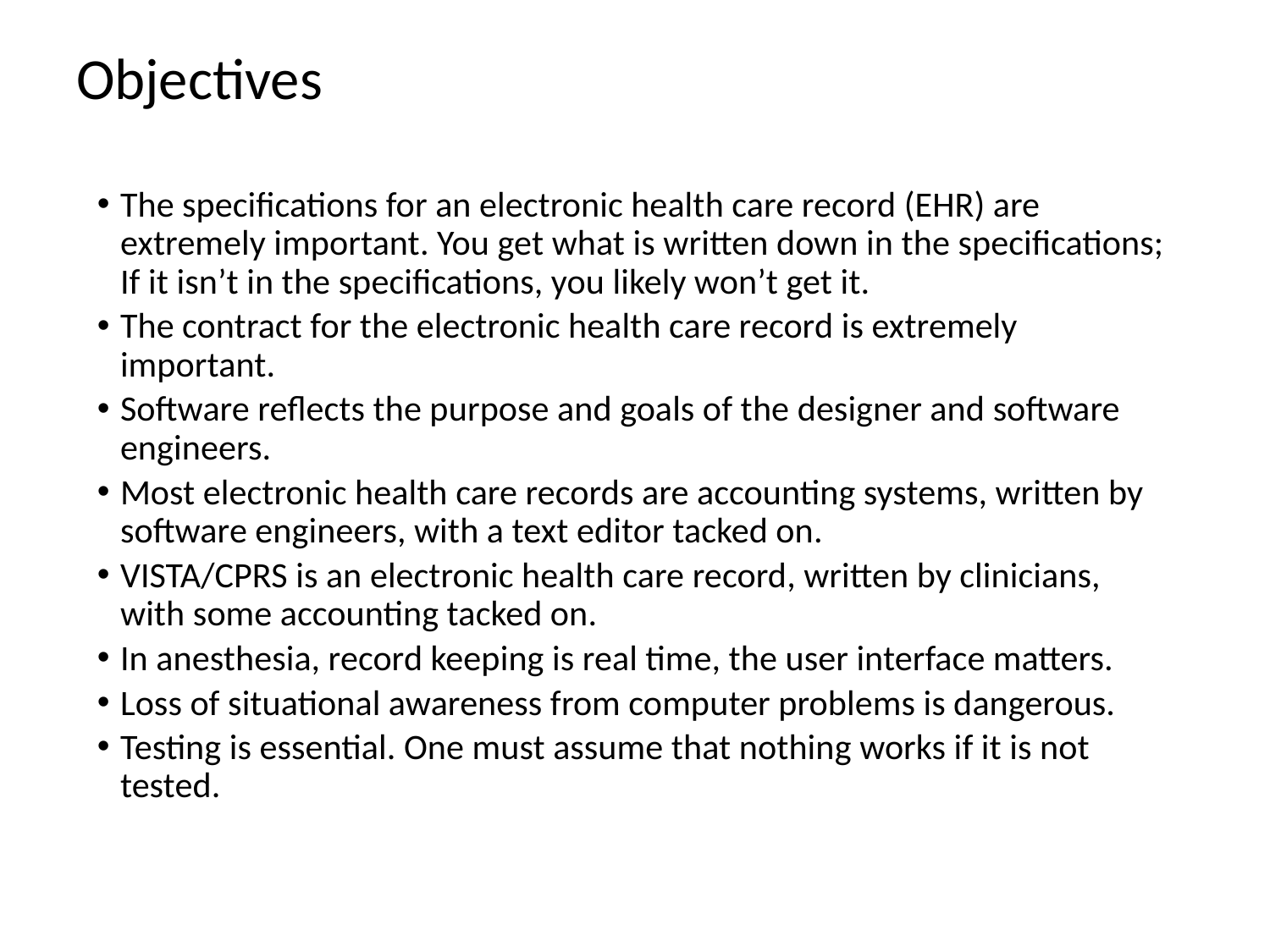

# Objectives
The specifications for an electronic health care record (EHR) are extremely important. You get what is written down in the specifications; If it isn’t in the specifications, you likely won’t get it.
The contract for the electronic health care record is extremely important.
Software reflects the purpose and goals of the designer and software engineers.
Most electronic health care records are accounting systems, written by software engineers, with a text editor tacked on.
VISTA/CPRS is an electronic health care record, written by clinicians, with some accounting tacked on.
In anesthesia, record keeping is real time, the user interface matters.
Loss of situational awareness from computer problems is dangerous.
Testing is essential. One must assume that nothing works if it is not tested.